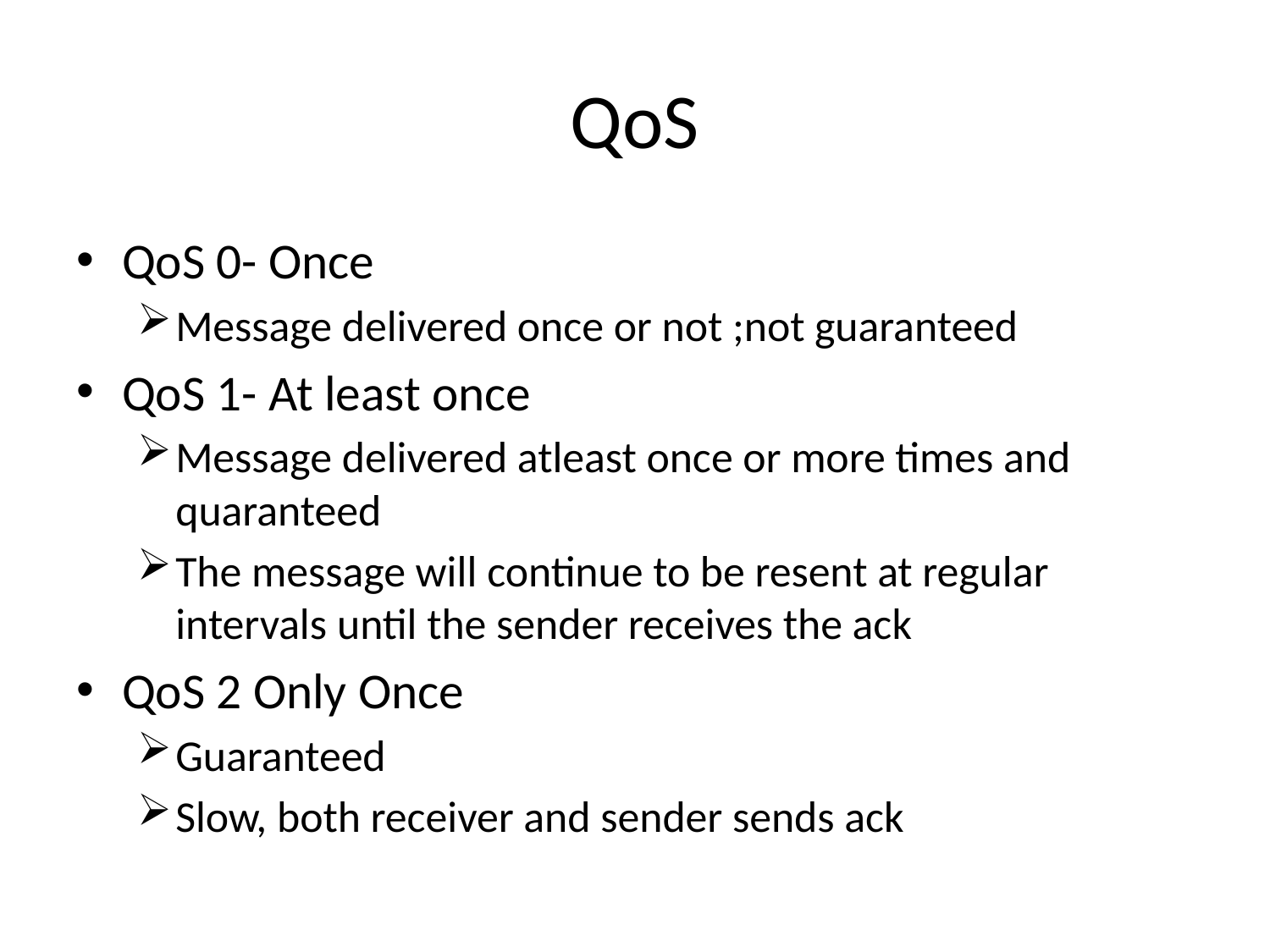

# QoS
QoS 0- Once
Message delivered once or not ;not guaranteed
QoS 1- At least once
Message delivered atleast once or more times and quaranteed
The message will continue to be resent at regular intervals until the sender receives the ack
QoS 2 Only Once
Guaranteed
Slow, both receiver and sender sends ack